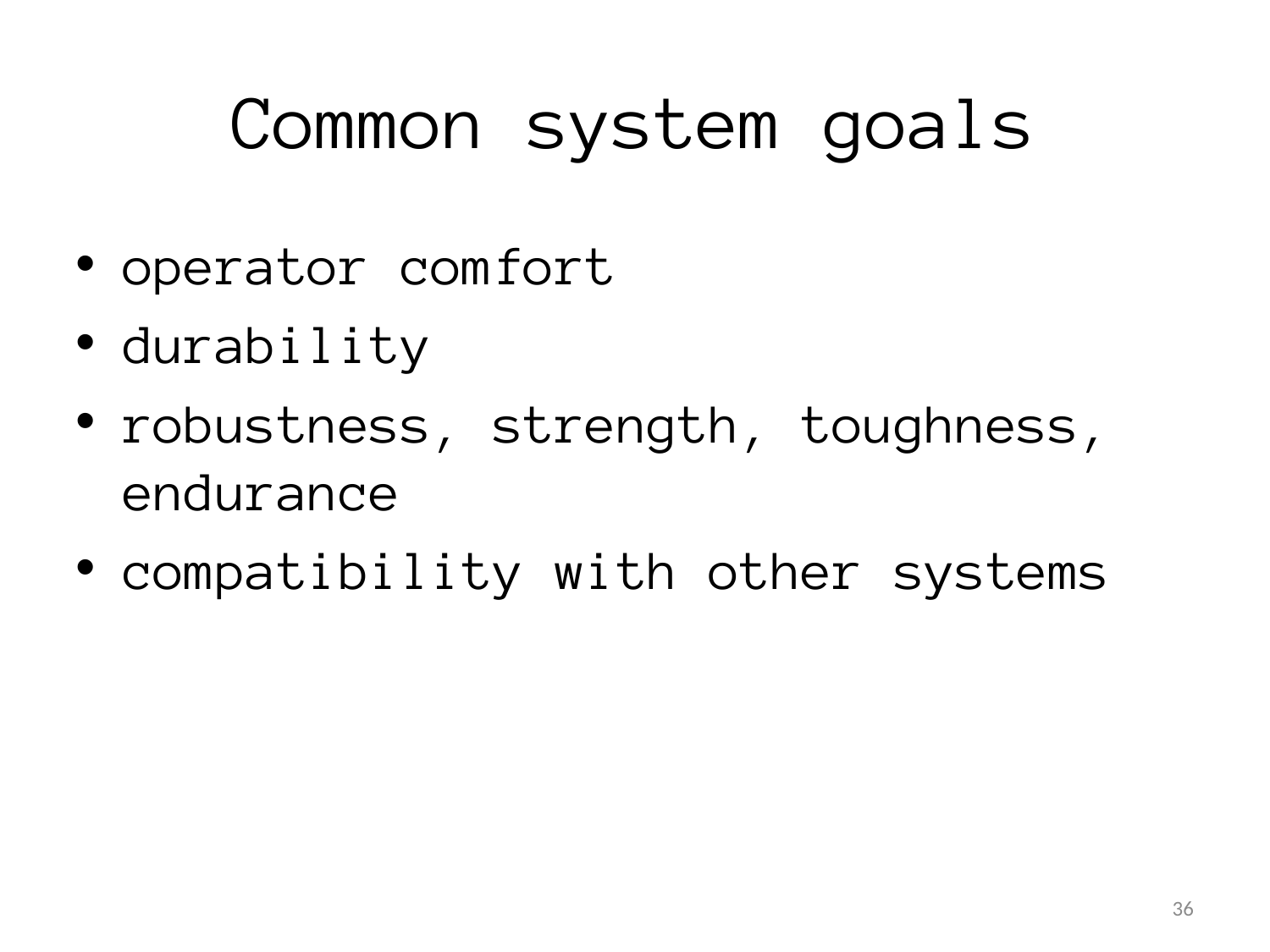

# Common system goals
operator comfort
durability
robustness, strength, toughness, endurance
compatibility with other systems

36